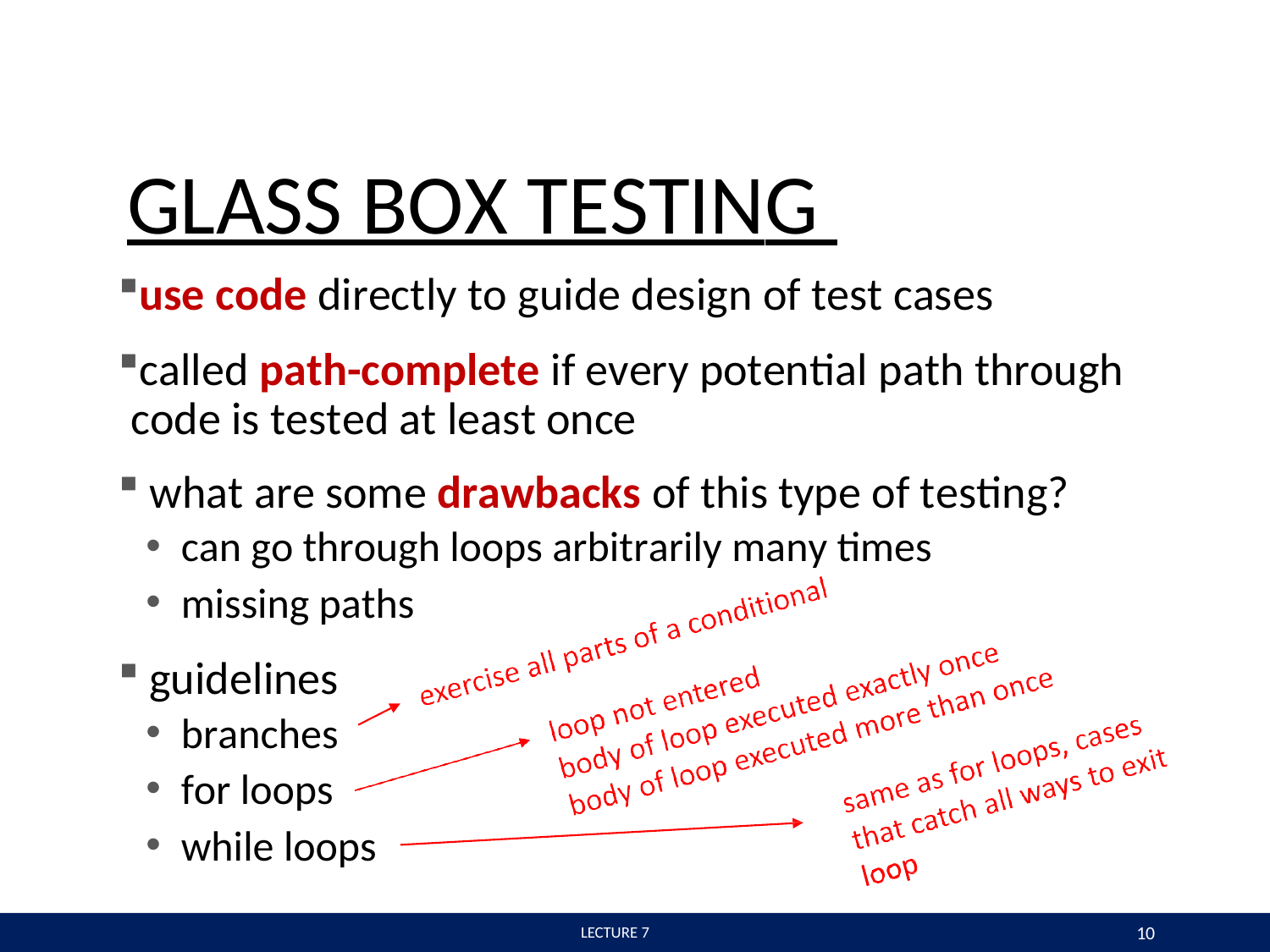

# GLASS BOX TESTING
use code directly to guide design of test cases
called path-complete if every potential path through code is tested at least once
what are some drawbacks of this type of testing?
can go through loops arbitrarily many times
missing paths
guidelines
branches
for loops
while loops

10
 LECTURE 7